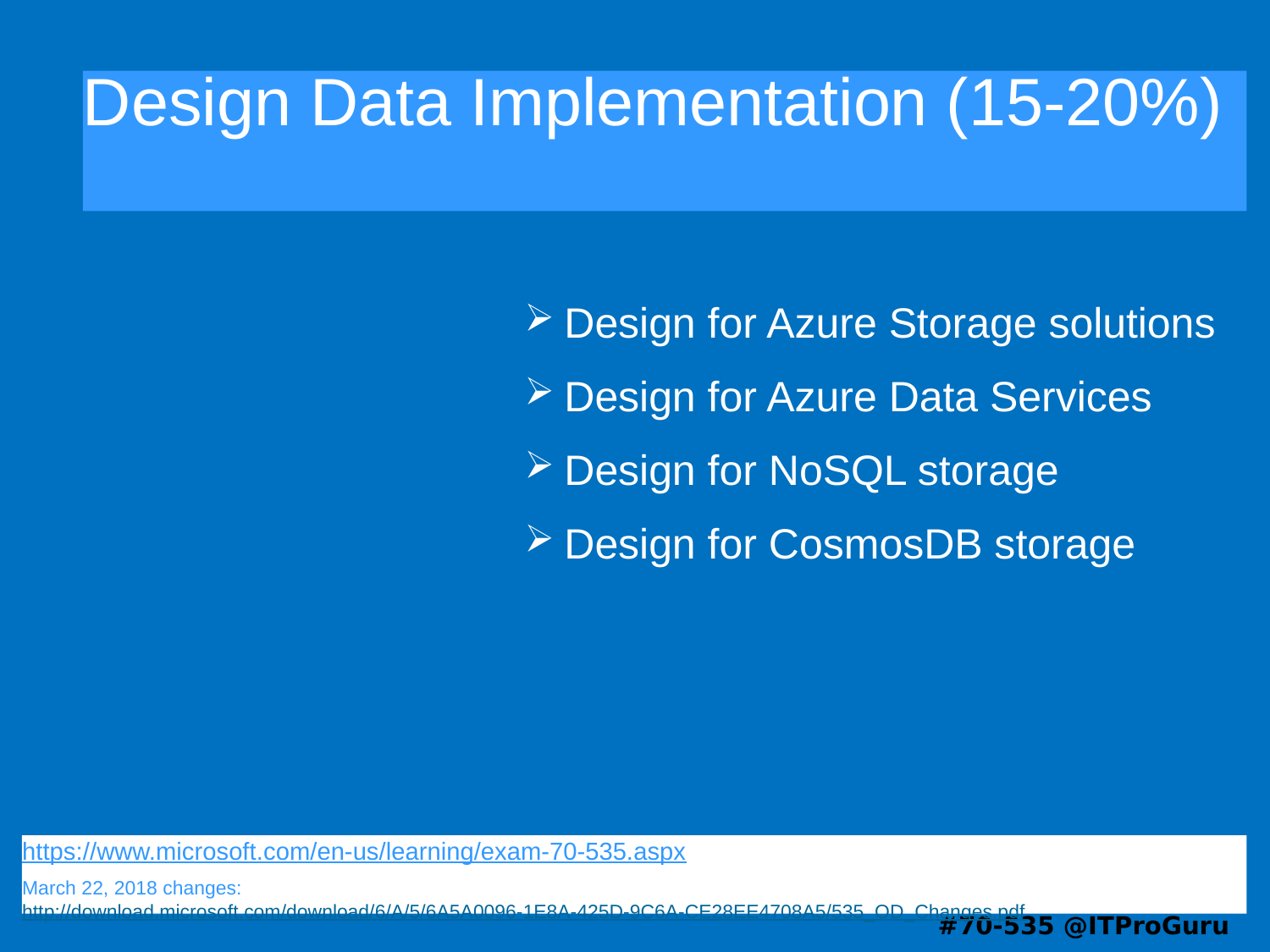

# Design Data Implementation (15-20%)
Design for Azure Storage solutions
Design for Azure Data Services
Design for NoSQL storage
Design for CosmosDB storage

https://www.microsoft.com/en-us/learning/exam-70-535.aspx
March 22, 2018 changes: http://download.microsoft.com/download/6/A/5/6A5A0096-1E8A-425D-9C6A-CE28EE4708A5/535_OD_Changes.pdf